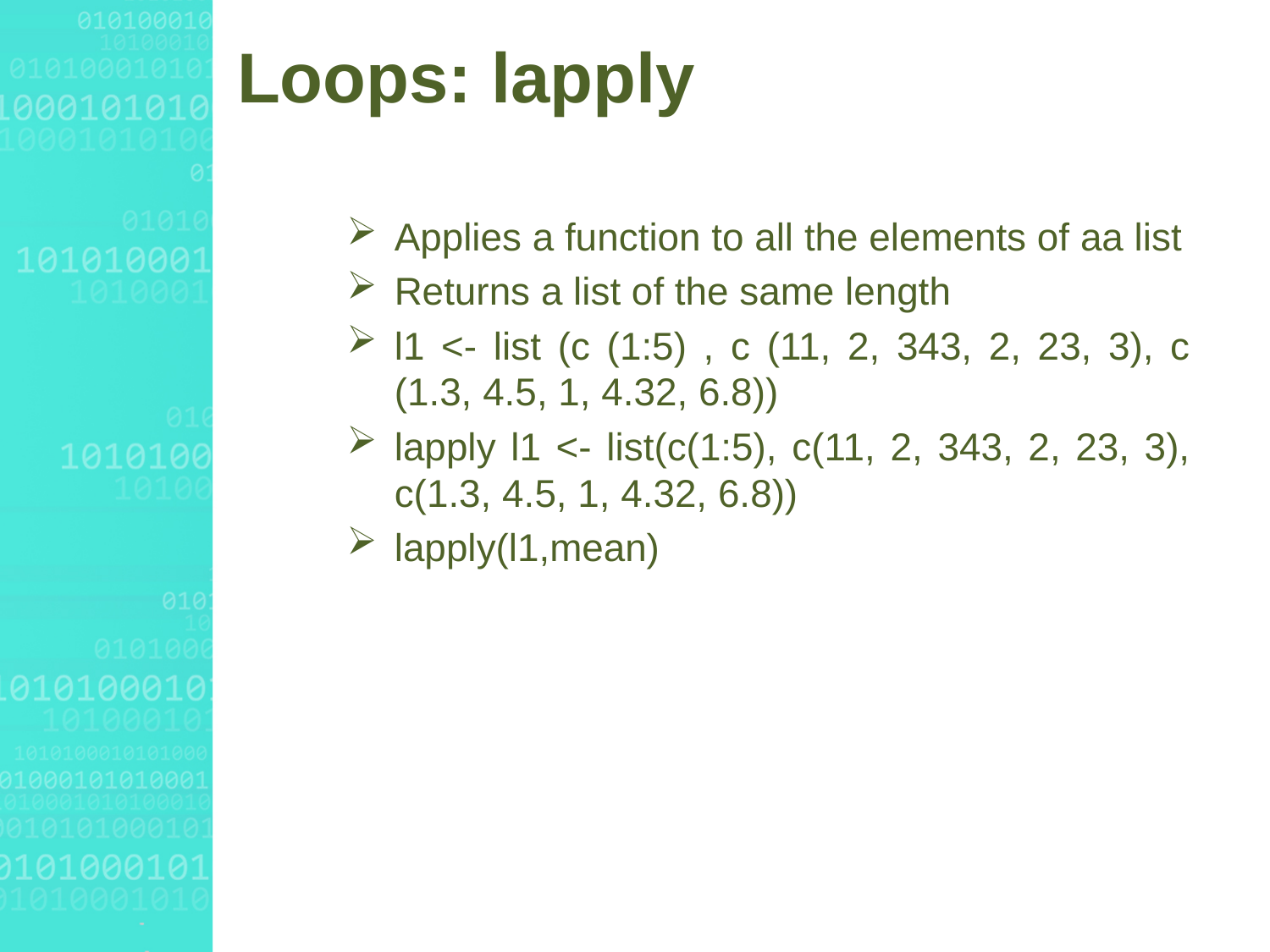

# Loops: lapply
Applies a function to all the elements of aa list
Returns a list of the same length
l1 <- list (c (1:5) , c (11, 2, 343, 2, 23, 3), c (1.3, 4.5, 1, 4.32, 6.8))
lapply l1 <- list(c(1:5), c(11, 2, 343, 2, 23, 3), c(1.3, 4.5, 1, 4.32, 6.8))
lapply(l1,mean)